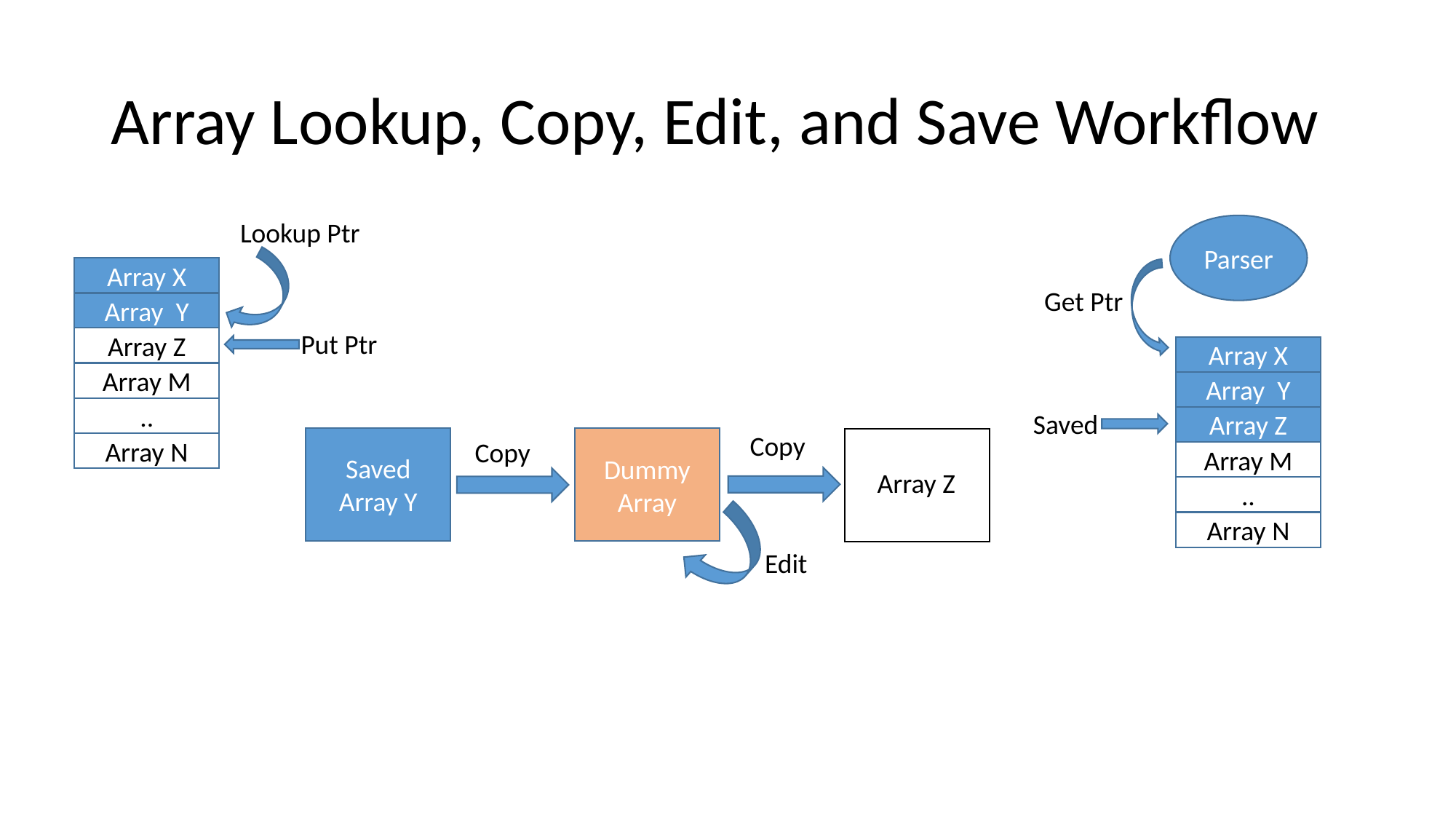

# Array Lookup, Copy, Edit, and Save Workflow
Lookup Ptr
Parser

Array X

Get Ptr
Array  Y
Put Ptr
Array Z

Array X
Array M
Array  Y
..
Saved
Array Z

Copy
Saved Array Y
Dummy
Array

Copy
Array N
Array M
Array Z

..

Array N
Edit